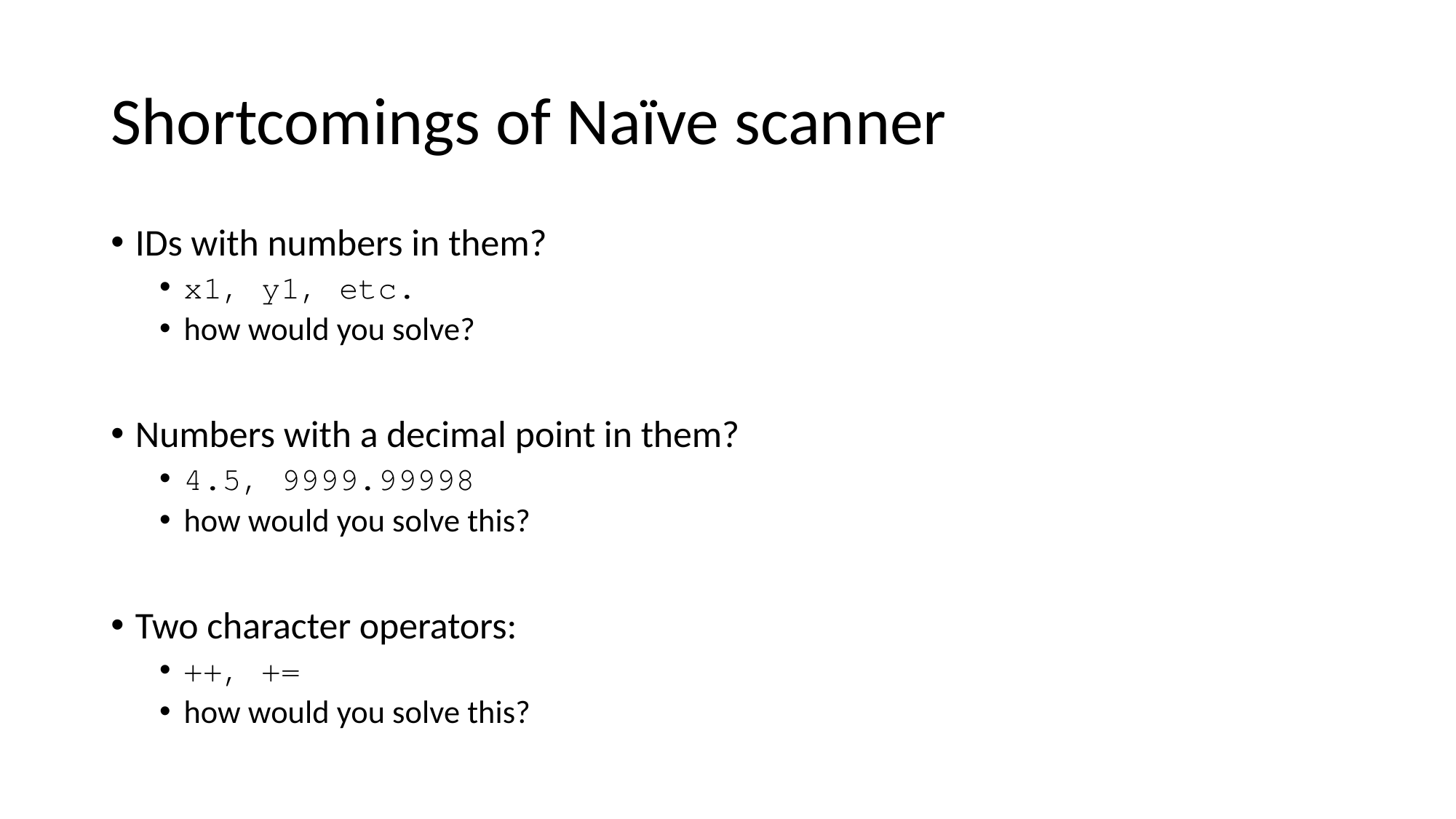

# Shortcomings of Naïve scanner
IDs with numbers in them?
x1, y1, etc.
how would you solve?

Numbers with a decimal point in them?
4.5, 9999.99998
how would you solve this?

Two character operators:
++, +=
how would you solve this?